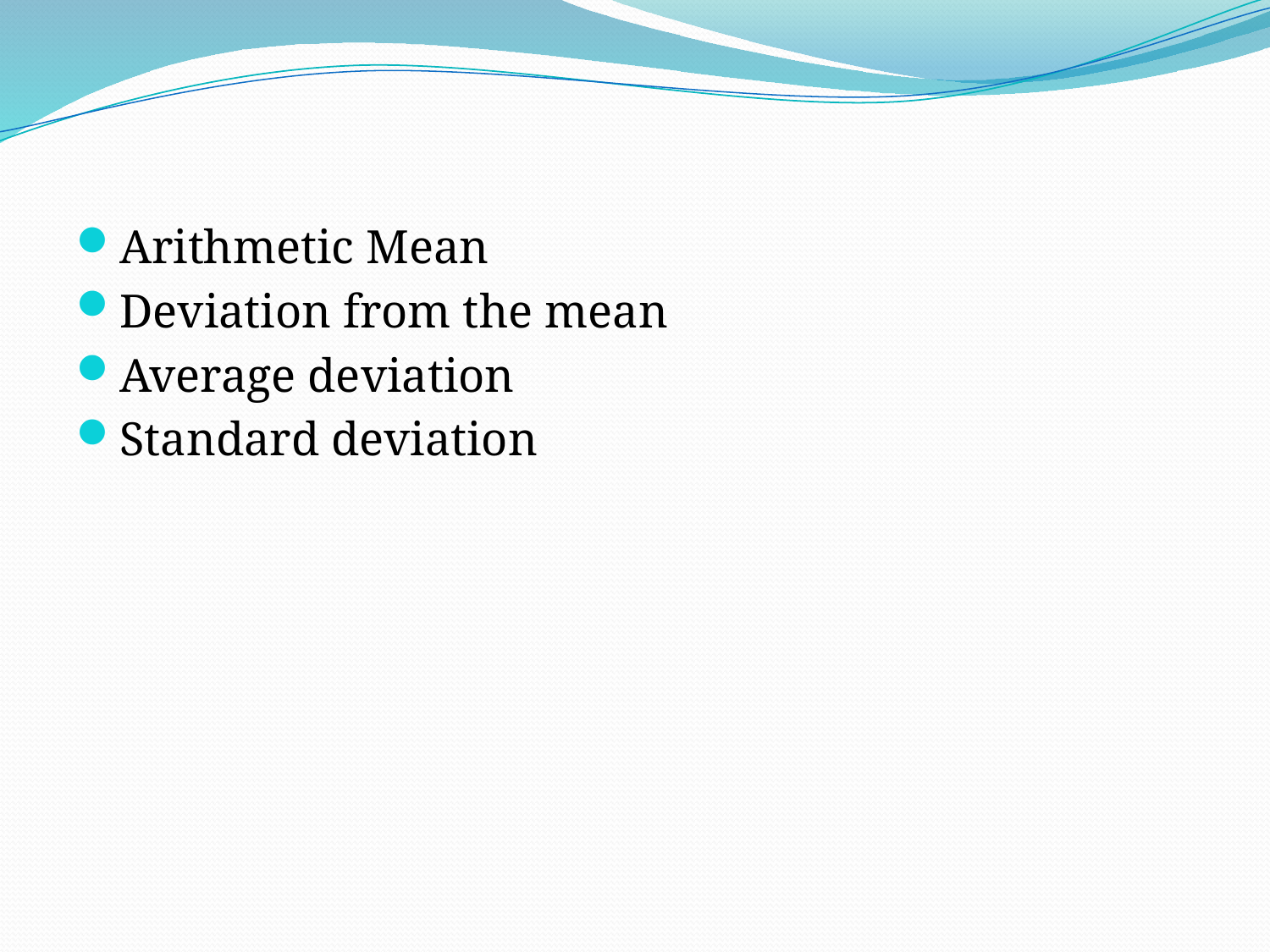

#
Arithmetic Mean
Deviation from the mean
Average deviation
Standard deviation